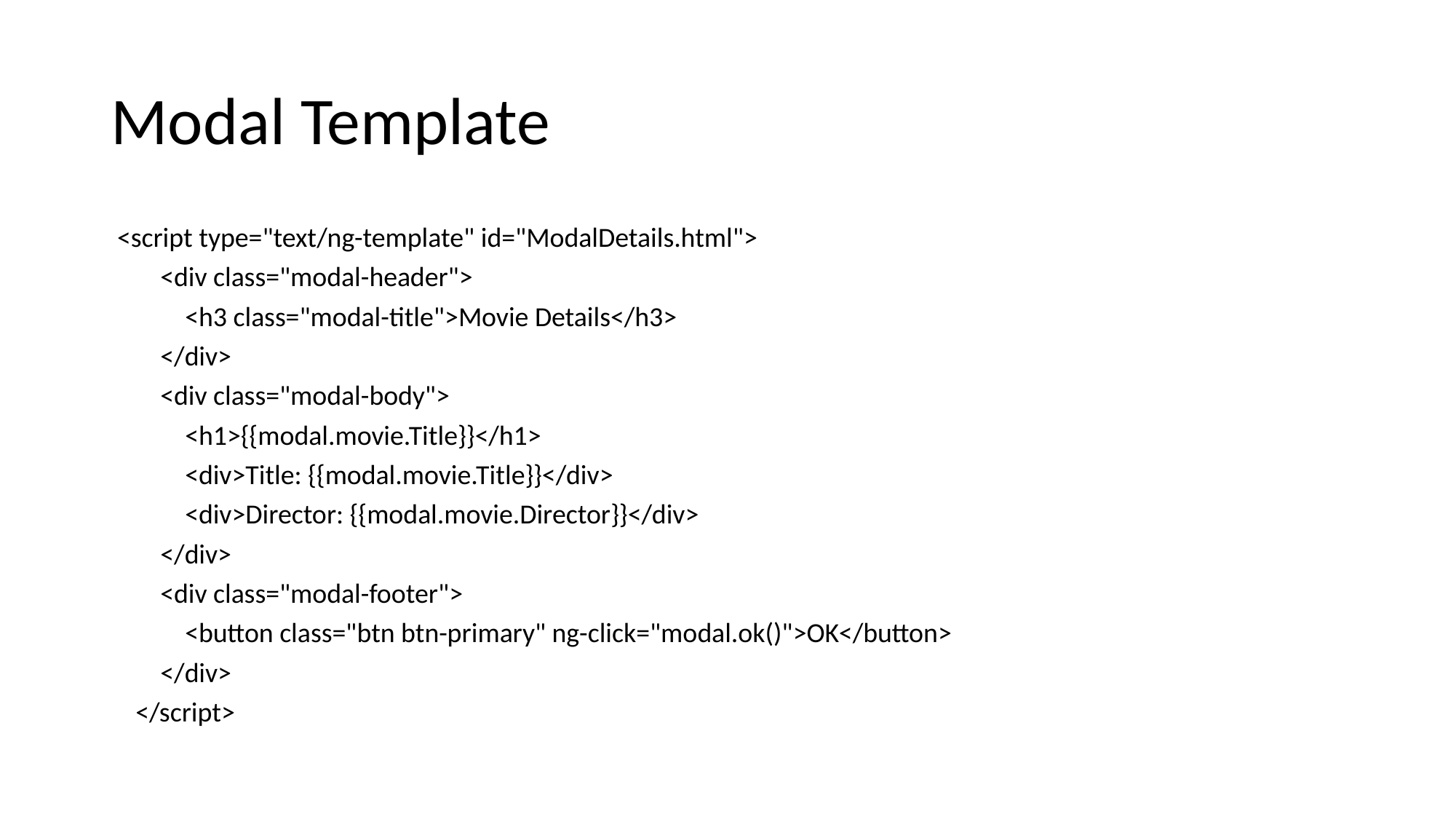

# Modal Template
 <script type="text/ng-template" id="ModalDetails.html">
        <div class="modal-header">
            <h3 class="modal-title">Movie Details</h3>
        </div>
        <div class="modal-body">
            <h1>{{modal.movie.Title}}</h1>
            <div>Title: {{modal.movie.Title}}</div>
            <div>Director: {{modal.movie.Director}}</div>
        </div>
        <div class="modal-footer">
            <button class="btn btn-primary" ng-click="modal.ok()">OK</button>
        </div>
    </script>